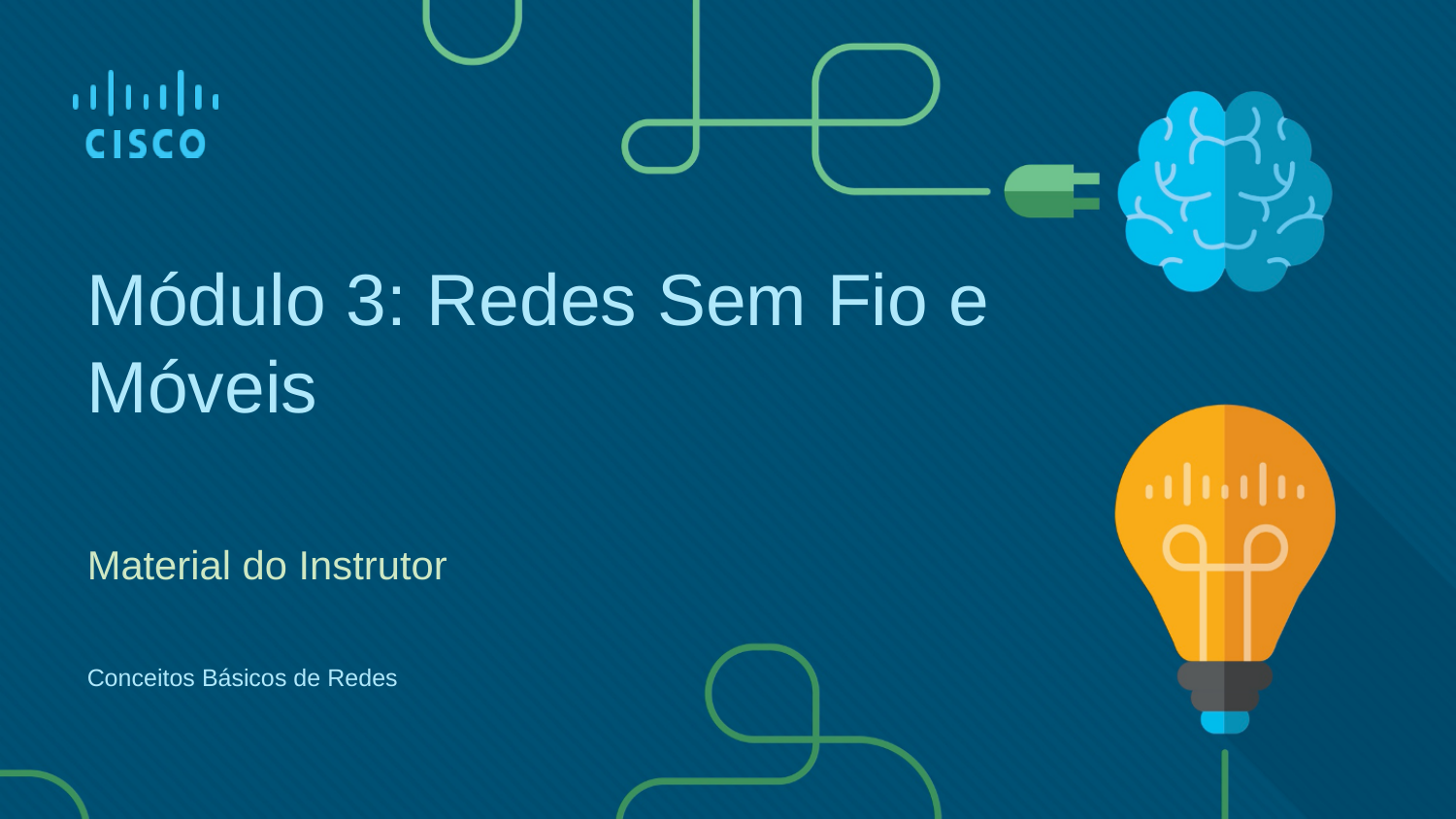

Módulo 3: Redes Sem Fio e Móveis
Material do Instrutor
Conceitos Básicos de Redes